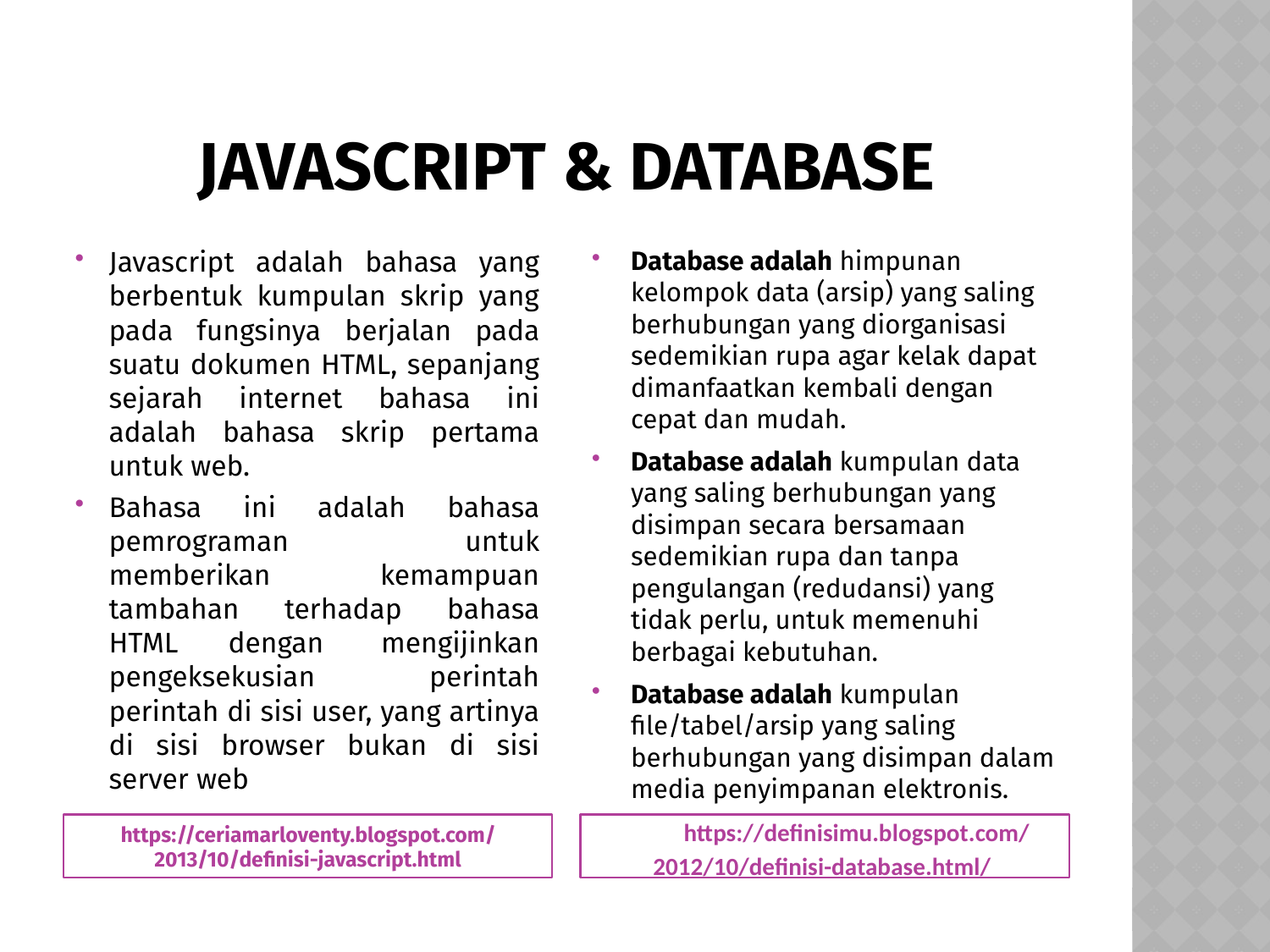

# Javascript & Database
Javascript adalah bahasa yang berbentuk kumpulan skrip yang pada fungsinya berjalan pada suatu dokumen HTML, sepanjang sejarah internet bahasa ini adalah bahasa skrip pertama untuk web.
Bahasa ini adalah bahasa pemrograman untuk memberikan kemampuan tambahan terhadap bahasa HTML dengan  mengijinkan pengeksekusian perintah perintah di sisi user, yang artinya di sisi browser bukan di sisi server web
Database adalah himpunan kelompok data (arsip) yang saling berhubungan yang diorganisasi sedemikian rupa agar kelak dapat dimanfaatkan kembali dengan cepat dan mudah.
Database adalah kumpulan data yang saling berhubungan yang disimpan secara bersamaan sedemikian rupa dan tanpa pengulangan (redudansi) yang tidak perlu, untuk memenuhi berbagai kebutuhan.
Database adalah kumpulan file/tabel/arsip yang saling berhubungan yang disimpan dalam media penyimpanan elektronis.
https://ceriamarloventy.blogspot.com/2013/10/definisi-javascript.html

https://definisimu.blogspot.com/2012/10/definisi-database.html/